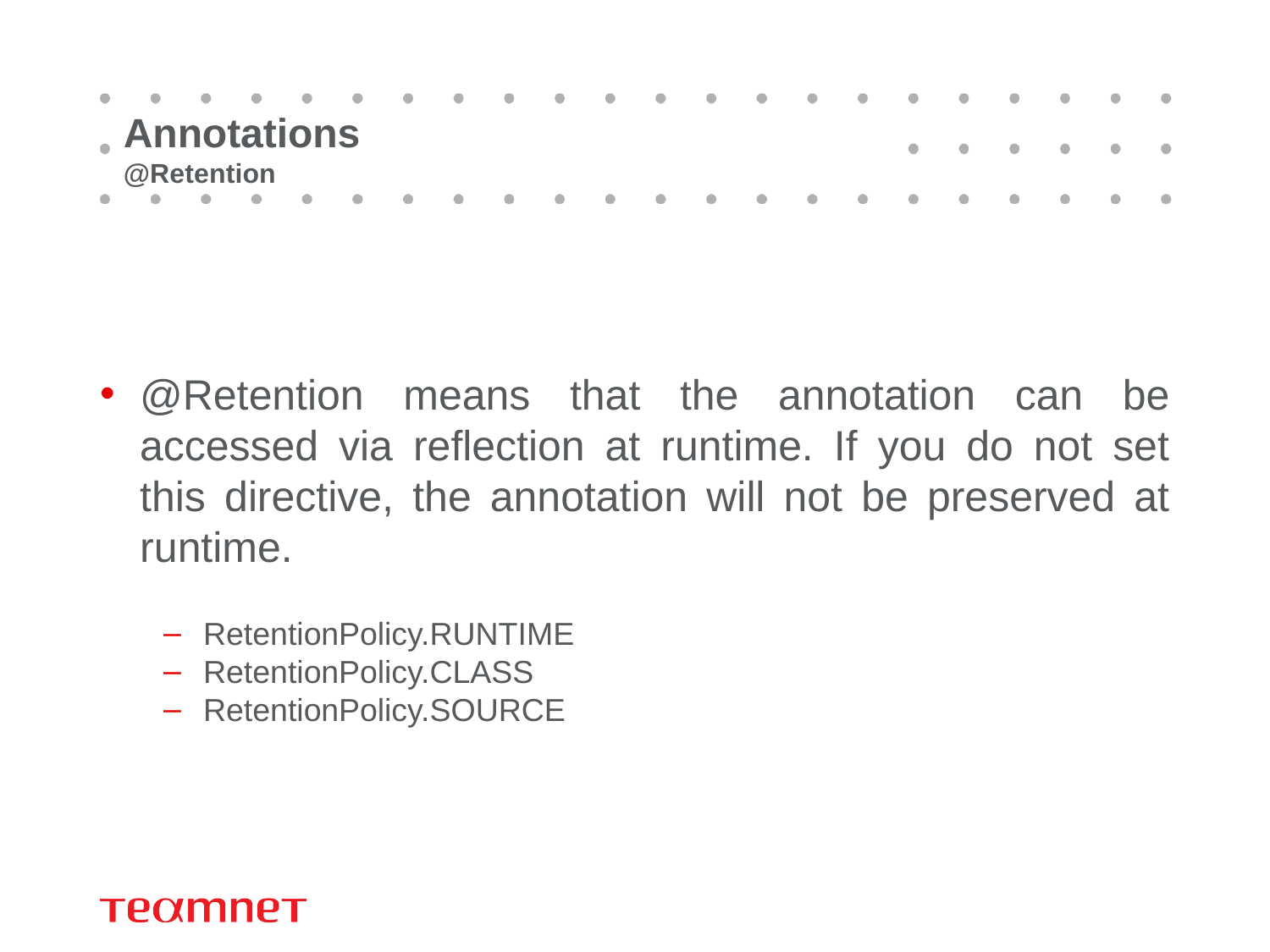

# Annotations @Retention
@Retention means that the annotation can be accessed via reflection at runtime. If you do not set this directive, the annotation will not be preserved at runtime.

RetentionPolicy.RUNTIME
RetentionPolicy.CLASS
RetentionPolicy.SOURCE